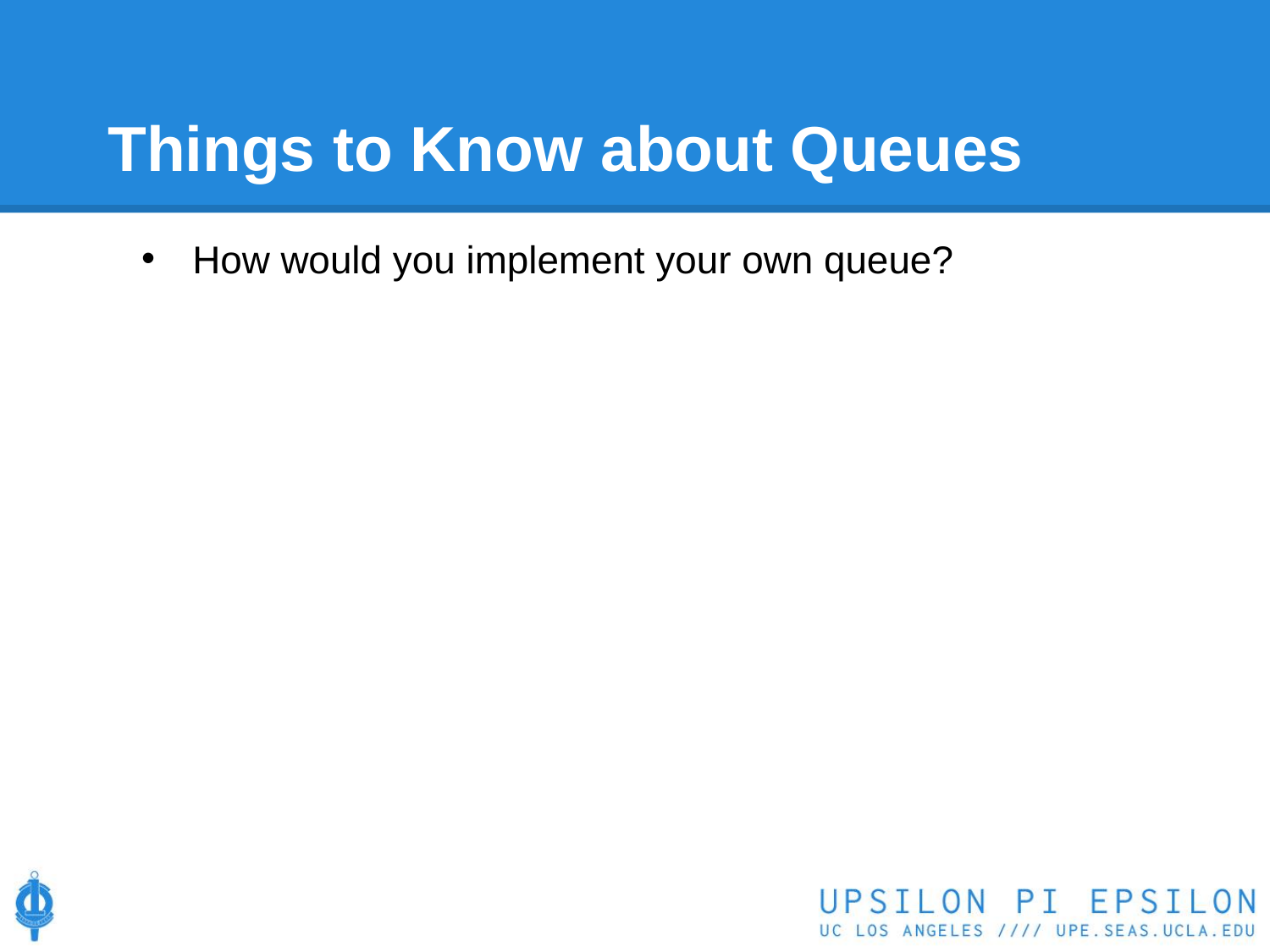

# Things to Know about Queues
How would you implement your own queue?